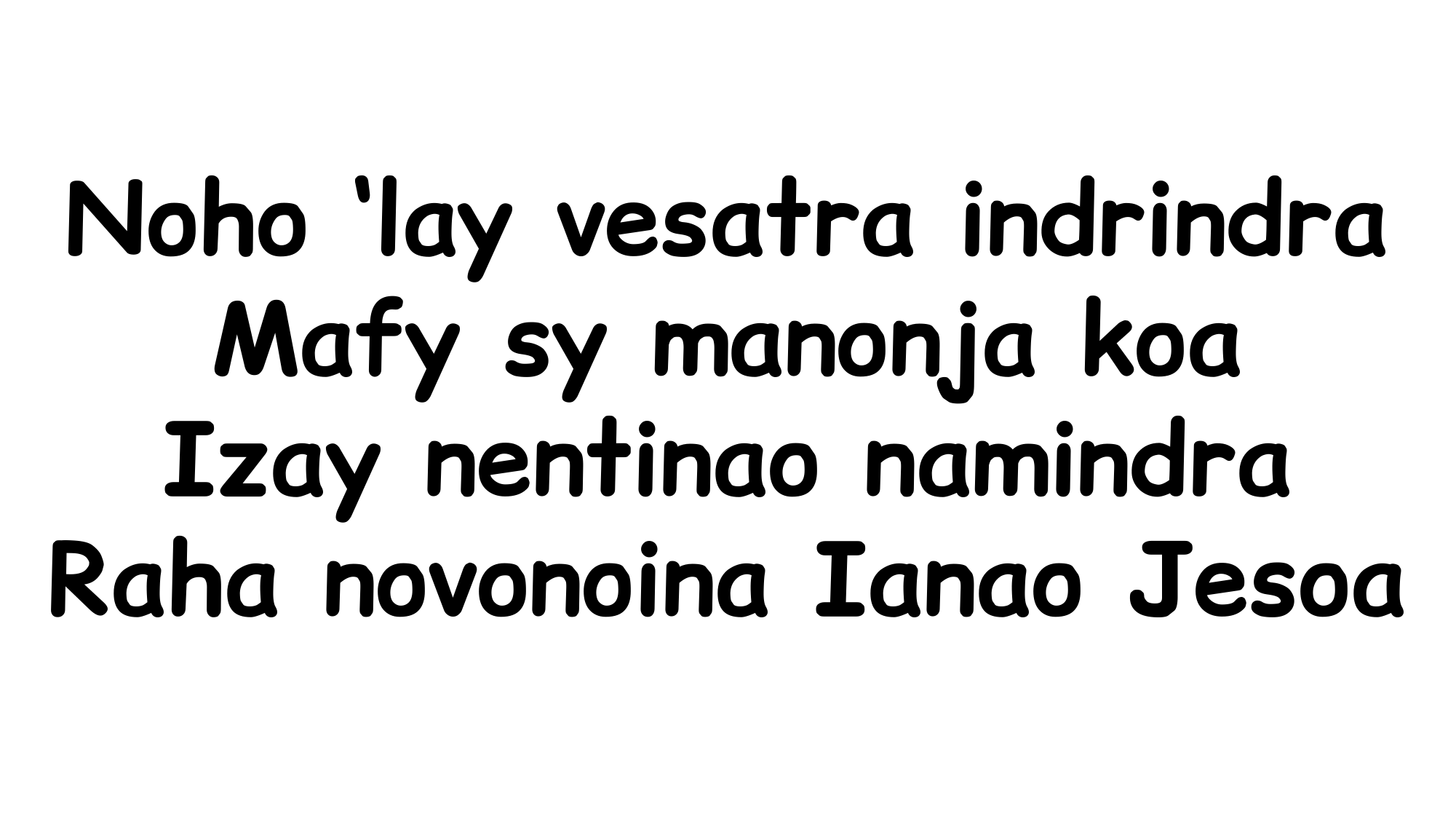

Noho ‘lay vesatra indrindra
Mafy sy manonja koa
Izay nentinao namindra
Raha novonoina Ianao Jesoa